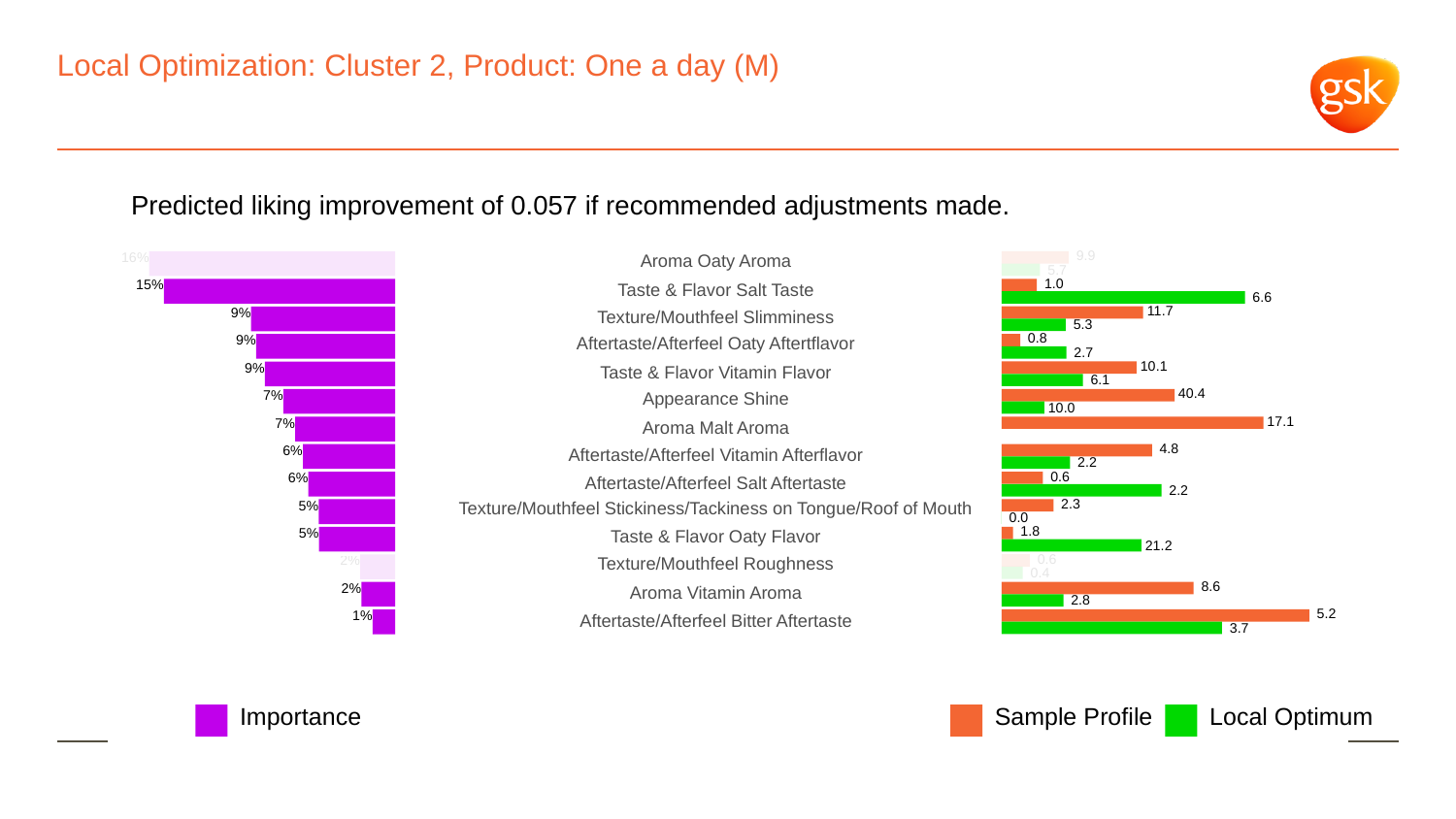

# Local Optimization: Cluster 2, Product: One a day (M)

Predicted liking improvement of 0.057 if recommended adjustments made.

  9.9
16%
Aroma Oaty Aroma

  5.7

  1.0
15%
Taste & Flavor Salt Taste

  6.6

 11.7
9%
Texture/Mouthfeel Slimminess

  5.3

  0.8
9%
Aftertaste/Afterfeel Oaty Aftertflavor

  2.7

 10.1
9%
Taste & Flavor Vitamin Flavor

  6.1

 40.4
7%
Appearance Shine

 10.0

 17.1
7%
Aroma Malt Aroma

  4.8
6%
Aftertaste/Afterfeel Vitamin Afterflavor

  2.2

  0.6
6%
Aftertaste/Afterfeel Salt Aftertaste

  2.2

  2.3
5%
Texture/Mouthfeel Stickiness/Tackiness on Tongue/Roof of Mouth

  0.0

  1.8
5%
Taste & Flavor Oaty Flavor

 21.2

  0.6
2%
Texture/Mouthfeel Roughness

  0.4

  8.6
2%
Aroma Vitamin Aroma

  2.8

  5.2
1%
Aftertaste/Afterfeel Bitter Aftertaste

  3.7

Local Optimum
Sample Profile
Importance